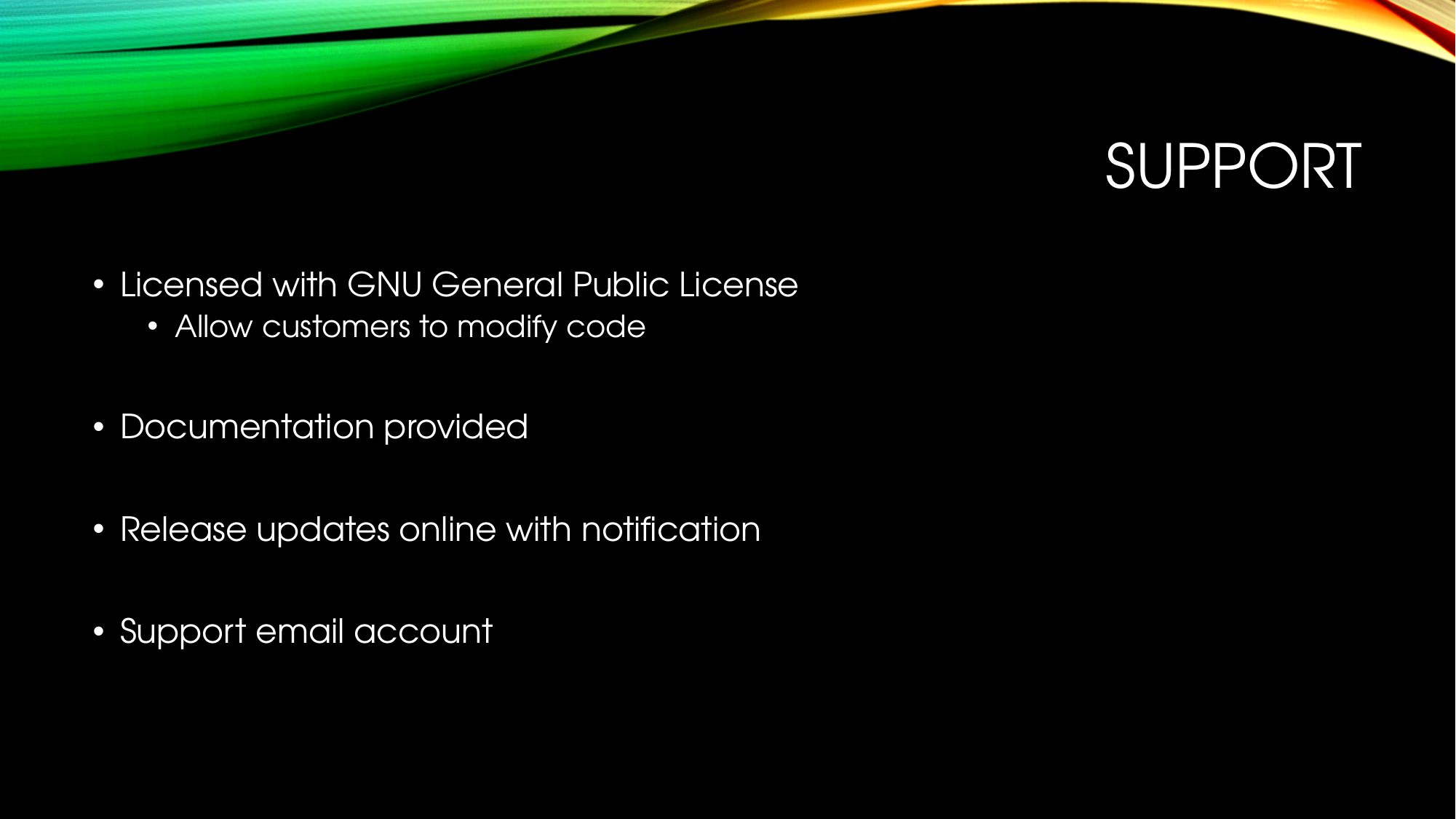

# support
Licensed with GNU General Public License
Allow customers to modify code

Documentation provided

Release updates online with notification

Support email account